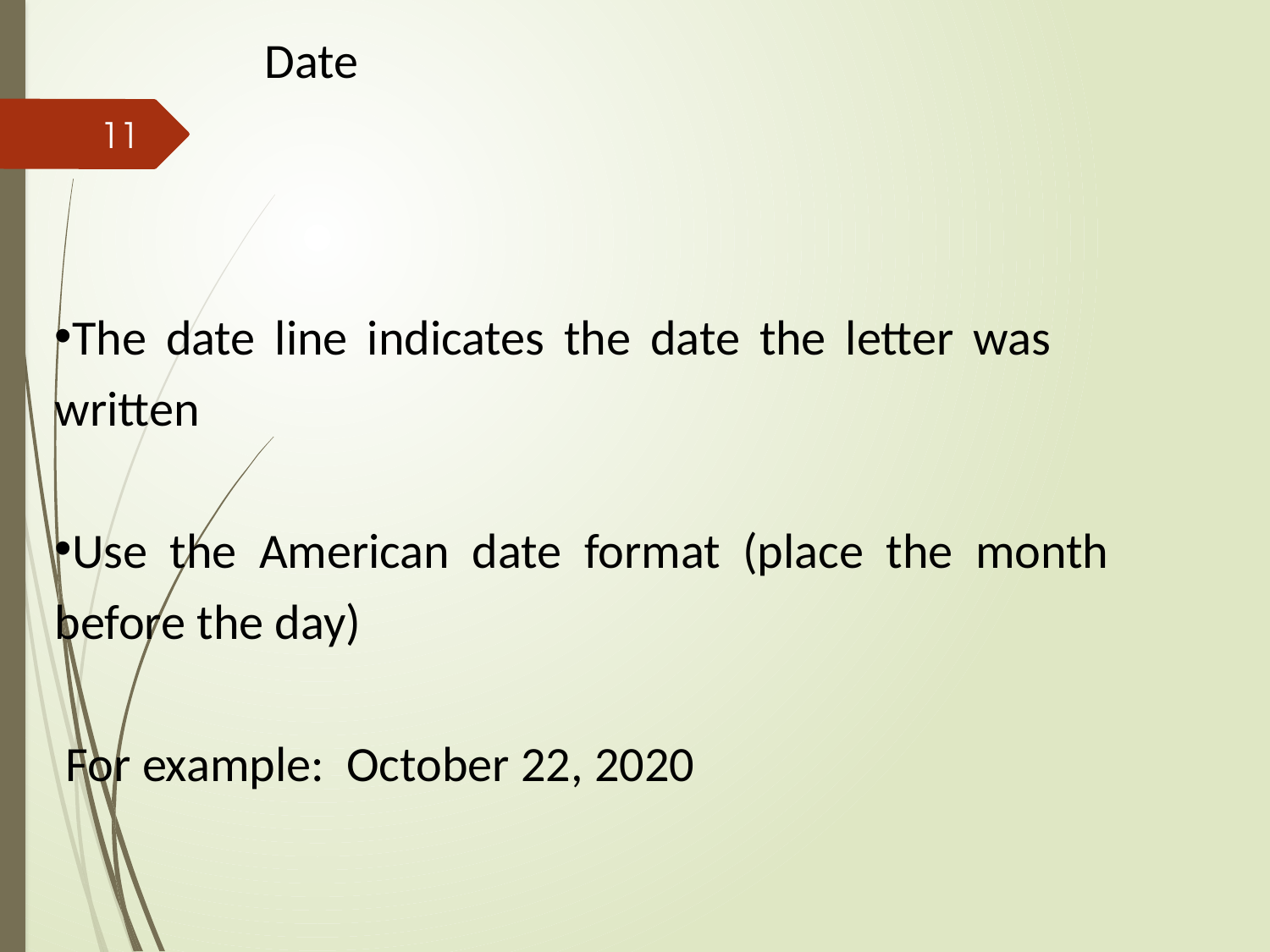

# Date
11
The date line indicates the date the letter was    written

Use the American date format (place the month before the day)

 For example:  October 22, 2020